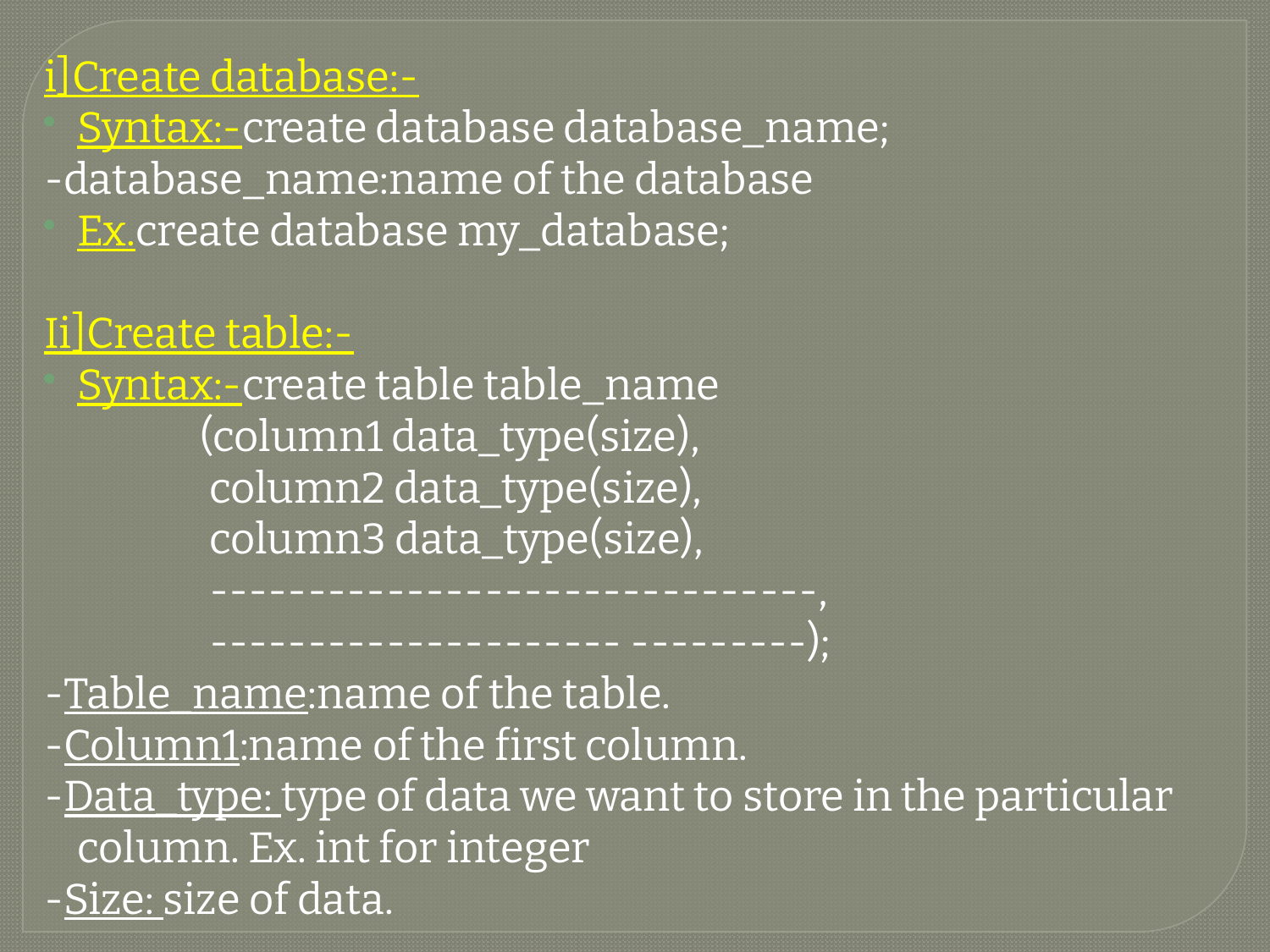

i]Create database:-
Syntax:-create database database_name;
-database_name:name of the database
Ex.create database my_database;

Ii]Create table:-
Syntax:-create table table_name
                  (column1 data_type(size),
                   column2 data_type(size),
                   column3 data_type(size),
                   -------------------------------,
                   --------------------- ---------);
-Table_name:name of the table.
-Column1:name of the first column.
-Data_type: type of data we want to store in the particular column. Ex. int for integer
-Size: size of data.